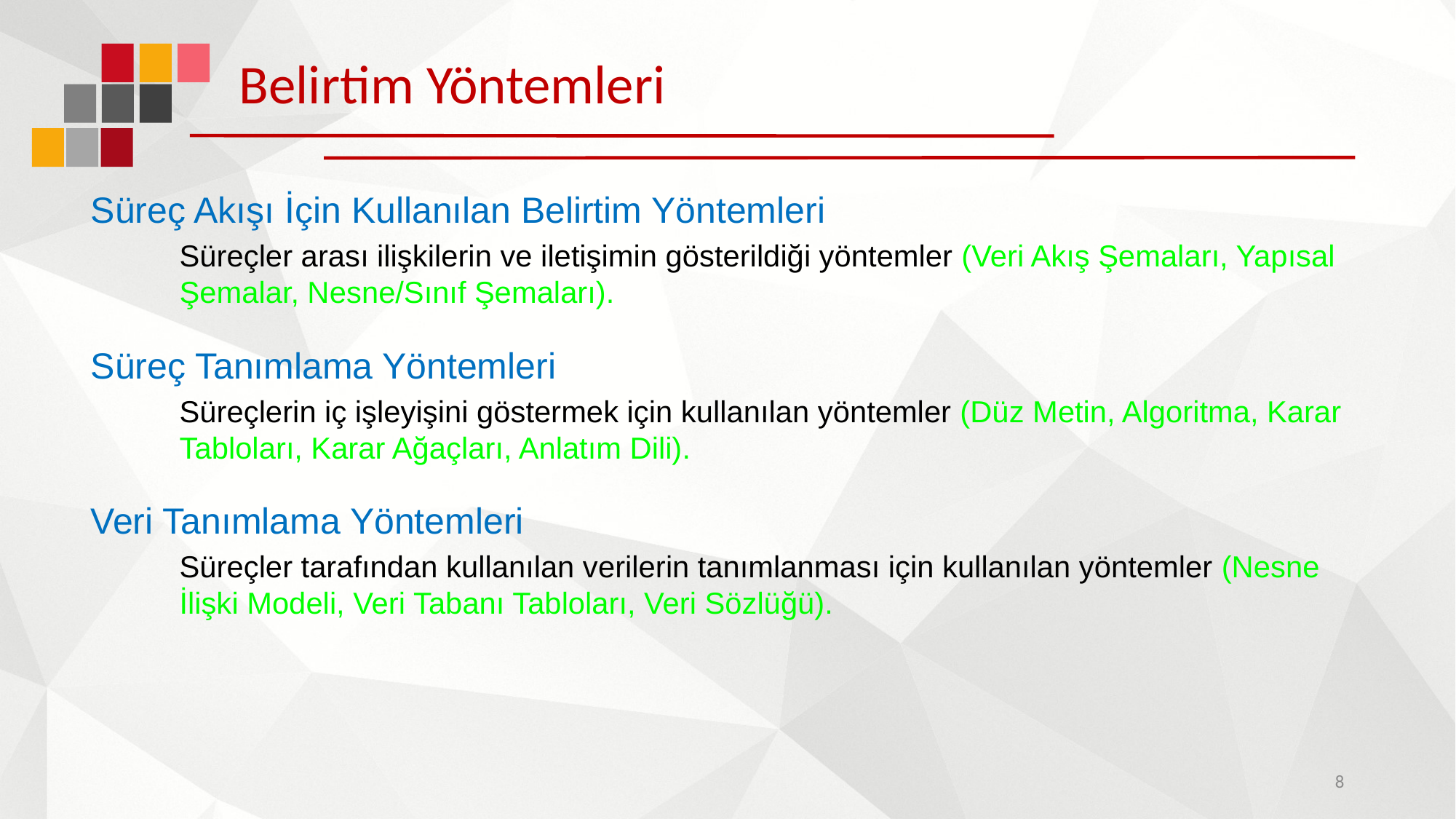

# Belirtim Yöntemleri
Süreç Akışı İçin Kullanılan Belirtim Yöntemleri
	Süreçler arası ilişkilerin ve iletişimin gösterildiği yöntemler (Veri Akış Şemaları, Yapısal Şemalar, Nesne/Sınıf Şemaları).

Süreç Tanımlama Yöntemleri
	Süreçlerin iç işleyişini göstermek için kullanılan yöntemler (Düz Metin, Algoritma, Karar Tabloları, Karar Ağaçları, Anlatım Dili).

Veri Tanımlama Yöntemleri
	Süreçler tarafından kullanılan verilerin tanımlanması için kullanılan yöntemler (Nesne İlişki Modeli, Veri Tabanı Tabloları, Veri Sözlüğü).

8